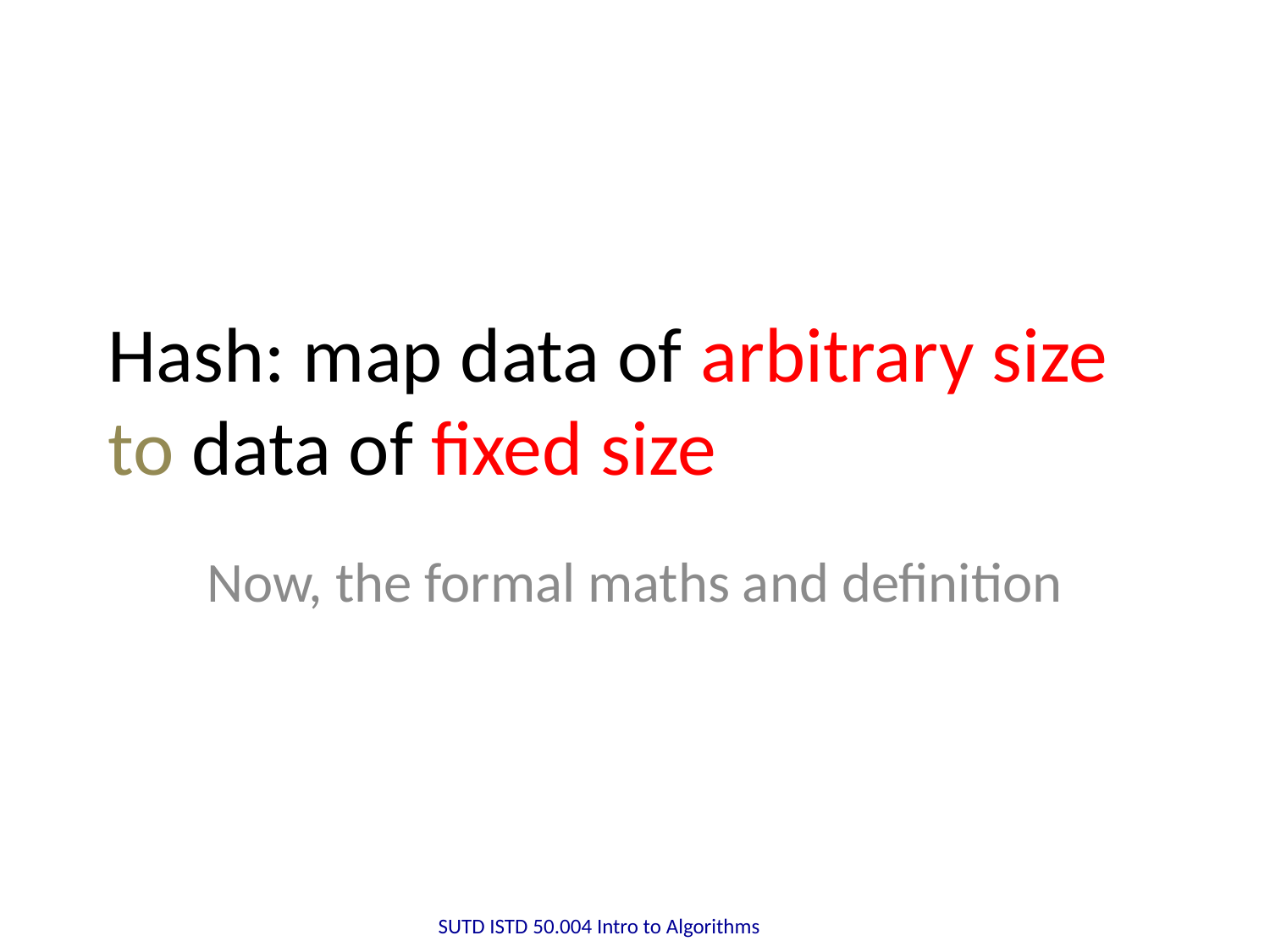

# Hash: map data of arbitrary size to data of fixed size
Now, the formal maths and definition
SUTD ISTD 50.004 Intro to Algorithms